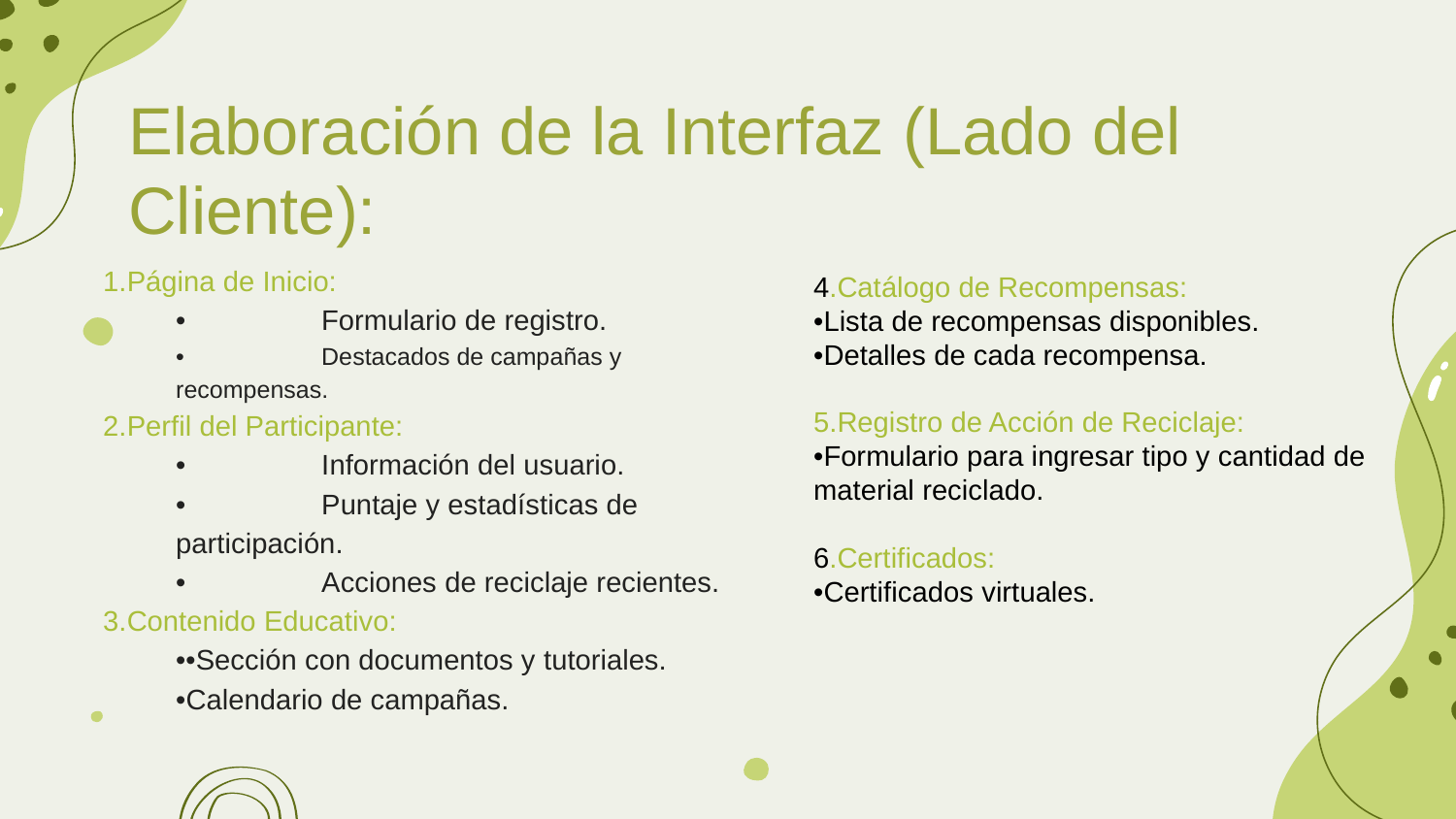

# Elaboración de la Interfaz (Lado del Cliente):
1.Página de Inicio:
•	Formulario de registro.
•	Destacados de campañas y recompensas.
2.Perfil del Participante:
•	Información del usuario.
•	Puntaje y estadísticas de participación.
•	Acciones de reciclaje recientes.
3.Contenido Educativo:
••Sección con documentos y tutoriales.
•Calendario de campañas.

4.Catálogo de Recompensas:
•Lista de recompensas disponibles.
•Detalles de cada recompensa.

5.Registro de Acción de Reciclaje:
•Formulario para ingresar tipo y cantidad de material reciclado.

6.Certificados:
•Certificados virtuales.